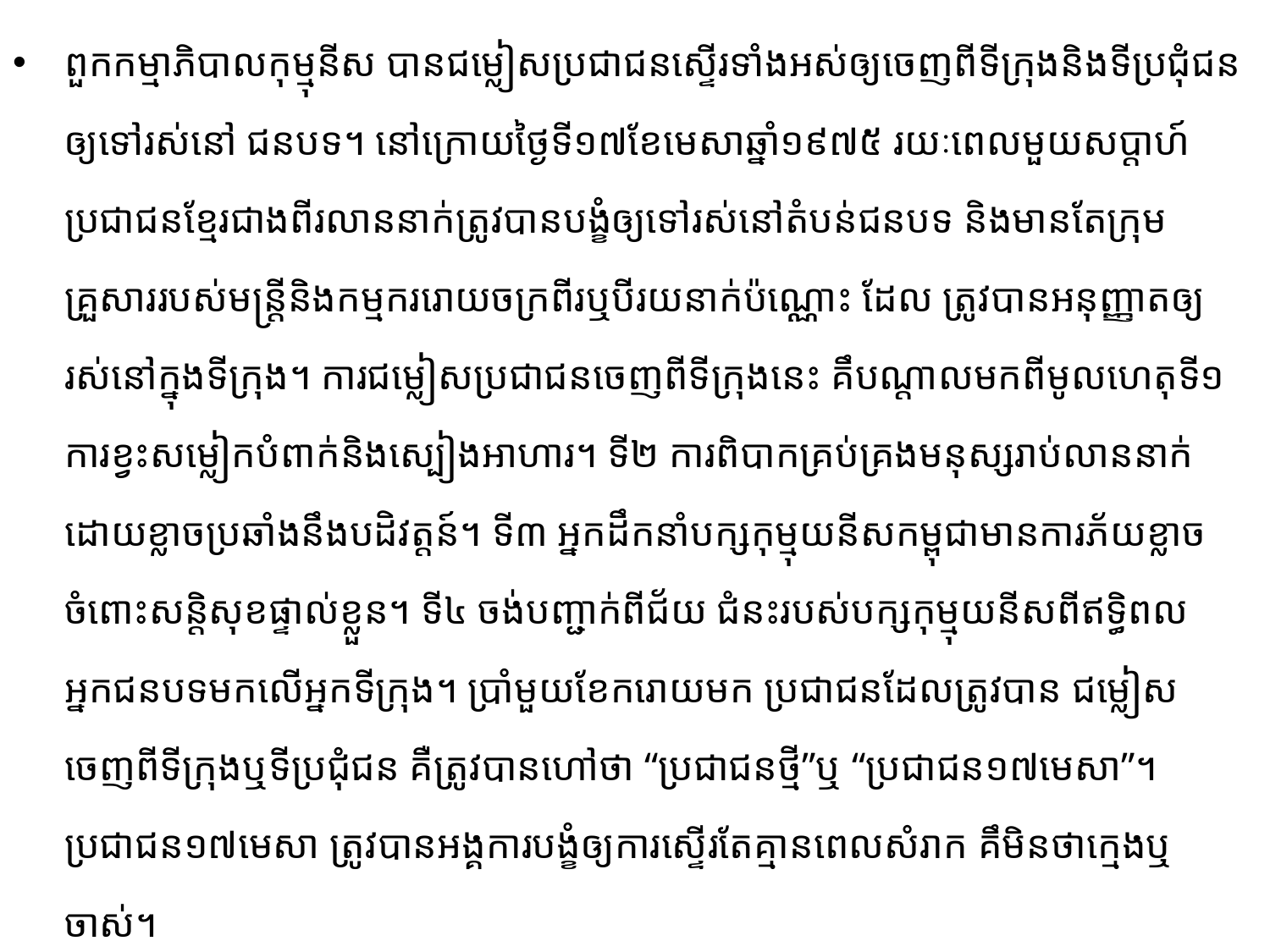

ពួកកម្មាភិបាលកុម្មុនីស បានជម្លៀសប្រជាជនស្ទើរទាំងអស់ឲ្យចេញពីទីក្រុងនិងទីប្រជុំជនឲ្យទៅរស់នៅ ជនបទ។ នៅក្រោយថ្ងៃទី១៧ខែមេសាឆ្នាំ១៩៧៥ រយៈពេលមួយសប្តាហ៍ ប្រជាជនខ្មែរជាងពីរលាននាក់ត្រូវបាន​បង្ខំឲ្យទៅរស់នៅតំបន់ជនបទ និងមានតែក្រុមគ្រួសាររបស់មន្រ្តីនិងកម្មកររោយចក្រពីរឬបីរយនាក់ប៉ណ្ណោះ ដែល ត្រូវបានអនុញ្ញាតឲ្យរស់នៅក្នុងទីក្រុង។ ការជម្លៀសប្រជាជនចេញពីទីក្រុងនេះ គឹបណ្តាលមកពីមូលហេតុទី១ ការខ្វះសម្លៀកបំពាក់និងស្បៀងអាហារ។ ទី២ ការពិបាកគ្រប់គ្រងមនុស្សរាប់លាននាក់ដោយខ្លាចប្រឆាំងនឹង​បដិ​វត្តន៍។ ទី៣ អ្នកដឹកនាំបក្សកុម្មុយនីសកម្ពុជាមានការភ័យខ្លាចចំពោះសន្តិសុខផ្ទាល់ខ្លួន។ ទី៤ ចង់បញ្ជាក់ពីជ័យ ជំនះរបស់បក្សកុម្មុយនីសពីឥទ្ធិពលអ្នកជនបទមកលើអ្នកទីក្រុង។ ប្រាំមួយខែករោយមក ប្រជាជនដែលត្រូវបាន ជម្លៀសចេញពីទីក្រុងឬទីប្រជុំជន គឺត្រូវបានហៅថា “ប្រជាជនថ្មី”ឬ “ប្រជាជន១៧មេសា”។ ប្រជាជន១៧មេសា ត្រូវបានអង្គការបង្ខំឲ្យការស្ទើរតែគ្មានពេលសំរាក គឹមិនថាក្មេងឬចាស់។